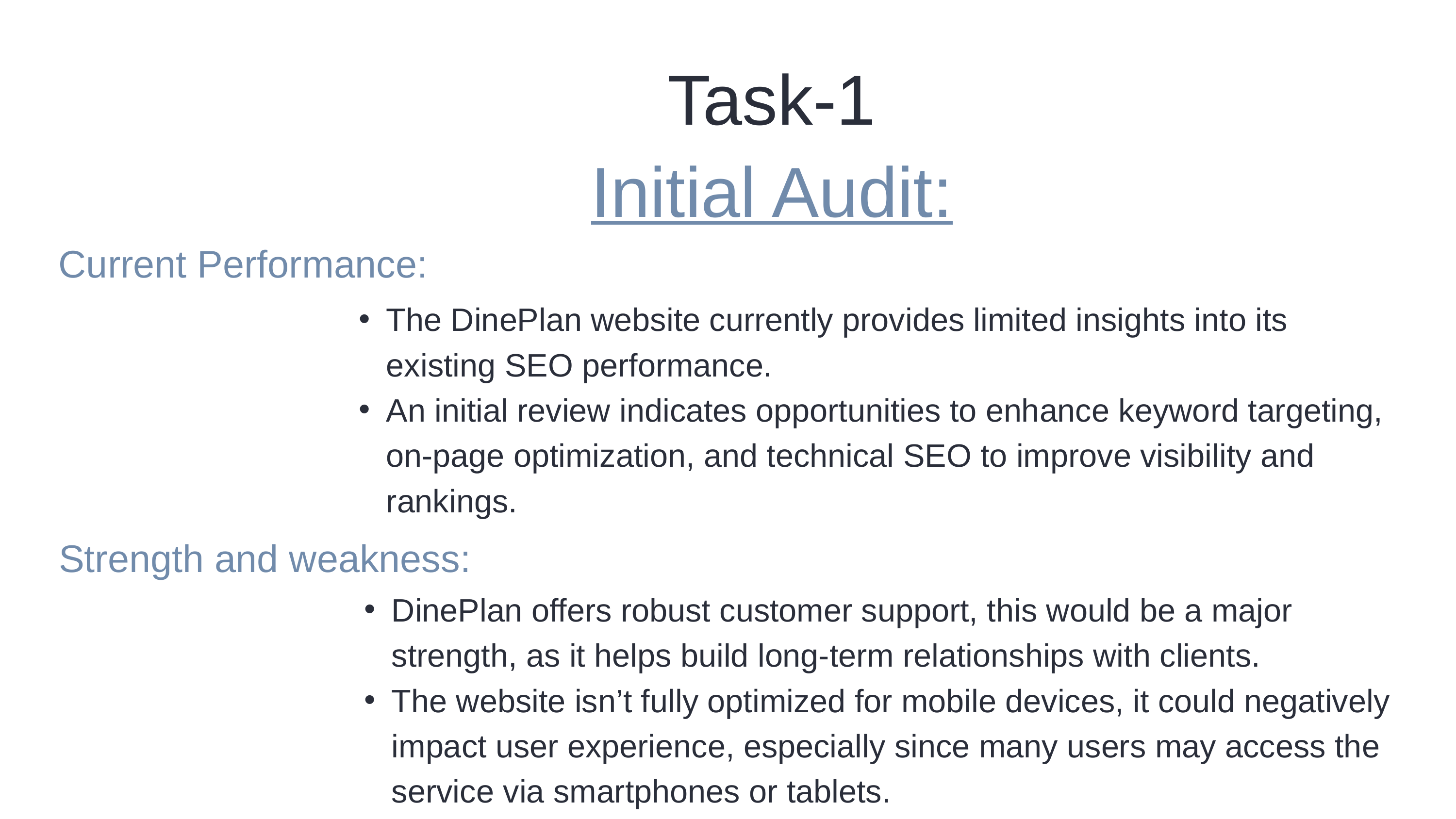

Task-1
Initial Audit:
Current Performance:

The DinePlan website currently provides limited insights into its existing SEO performance.
An initial review indicates opportunities to enhance keyword targeting, on-page optimization, and technical SEO to improve visibility and rankings.
Strength and weakness:

DinePlan offers robust customer support, this would be a major strength, as it helps build long-term relationships with clients.
The website isn’t fully optimized for mobile devices, it could negatively impact user experience, especially since many users may access the service via smartphones or tablets.